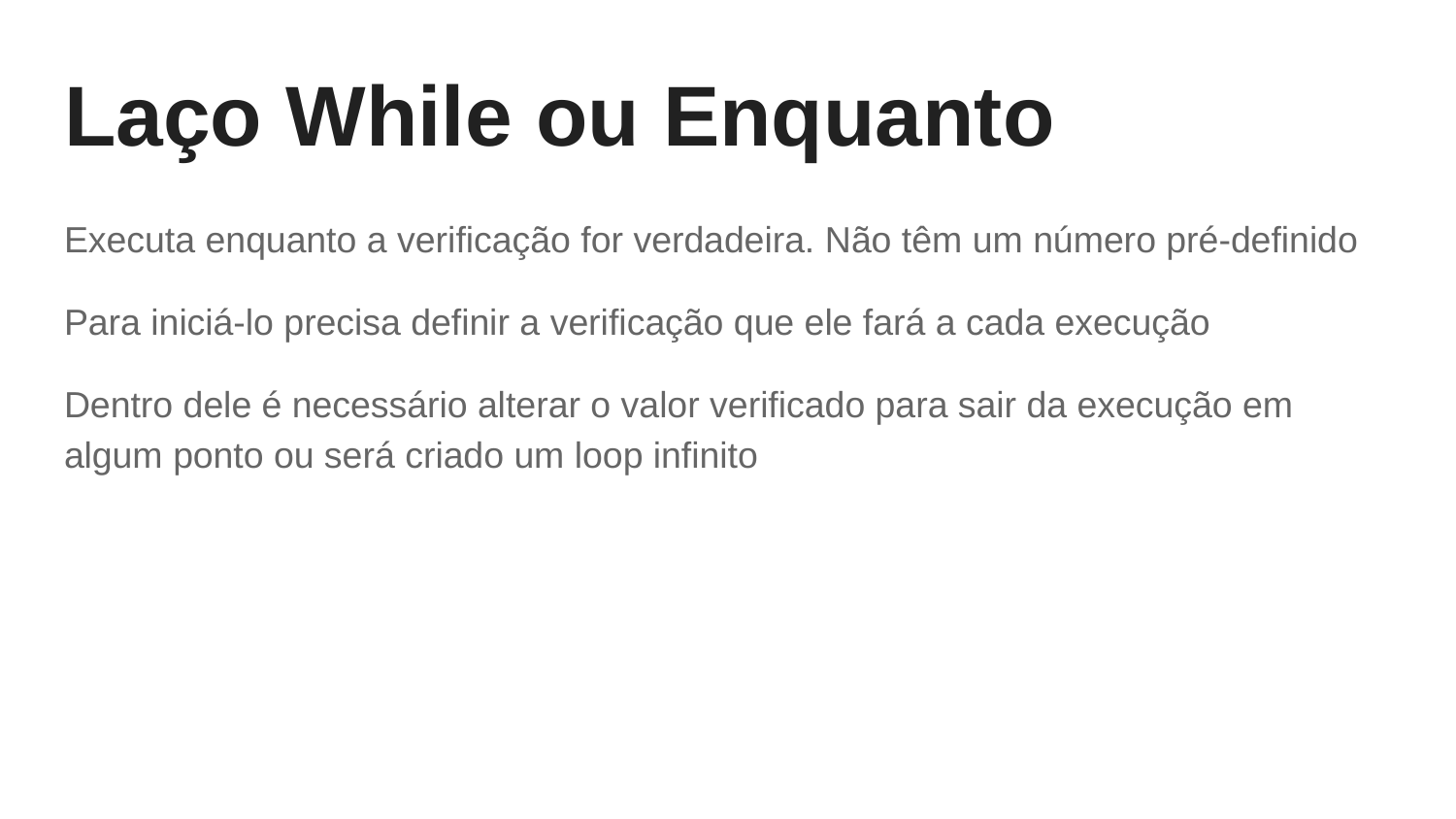

# Laço While ou Enquanto
Executa enquanto a verificação for verdadeira. Não têm um número pré-definido
Para iniciá-lo precisa definir a verificação que ele fará a cada execução
Dentro dele é necessário alterar o valor verificado para sair da execução em algum ponto ou será criado um loop infinito